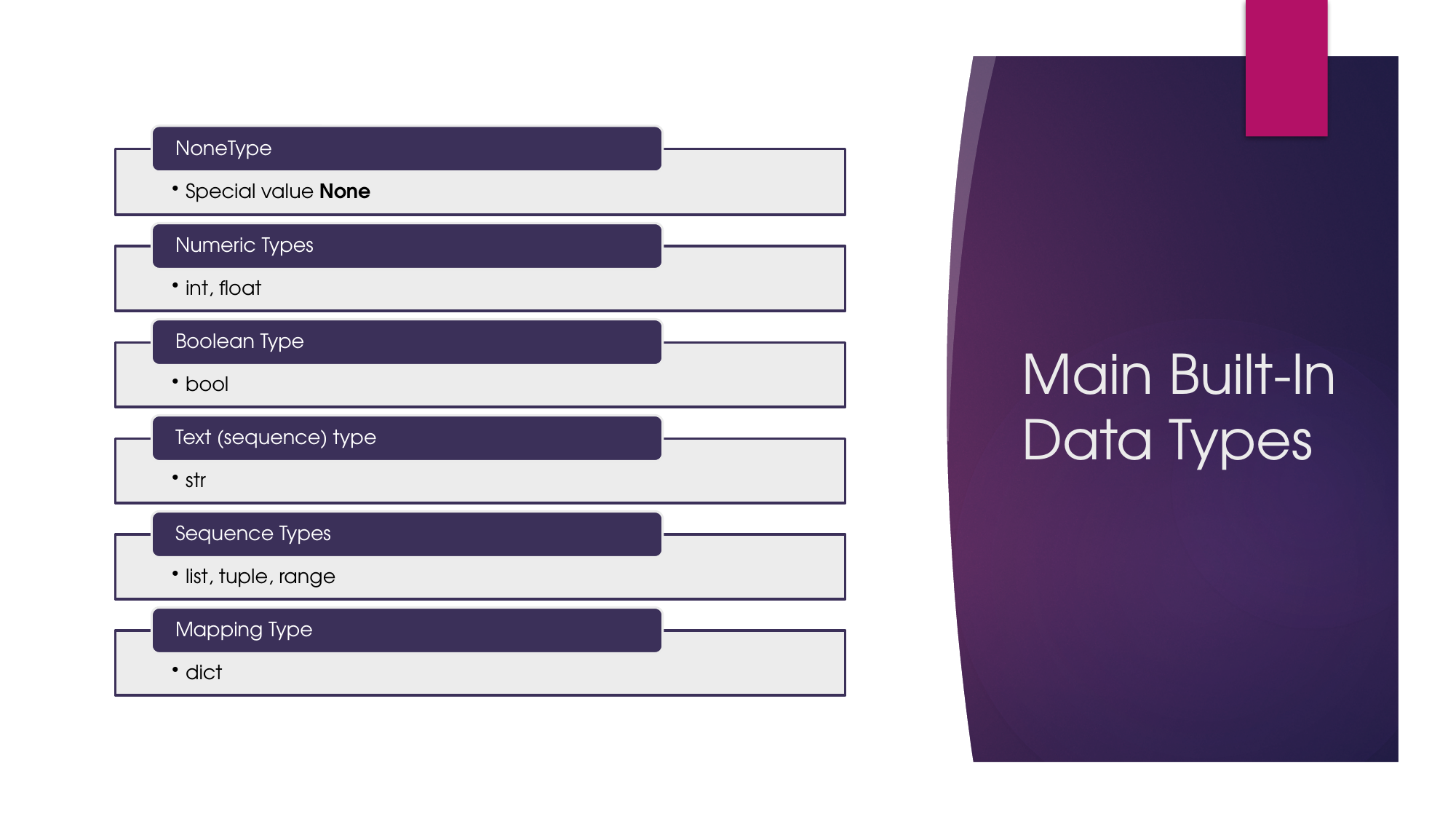

33

Special value None
NoneType
int, float
Numeric Types
bool
Boolean Type
str
Text (sequence) type
list, tuple, range
Sequence Types
dict
Mapping Type
# Main Built-In Data Types

AI-in-Action-Heroes By AISE - Shaimaa Ali